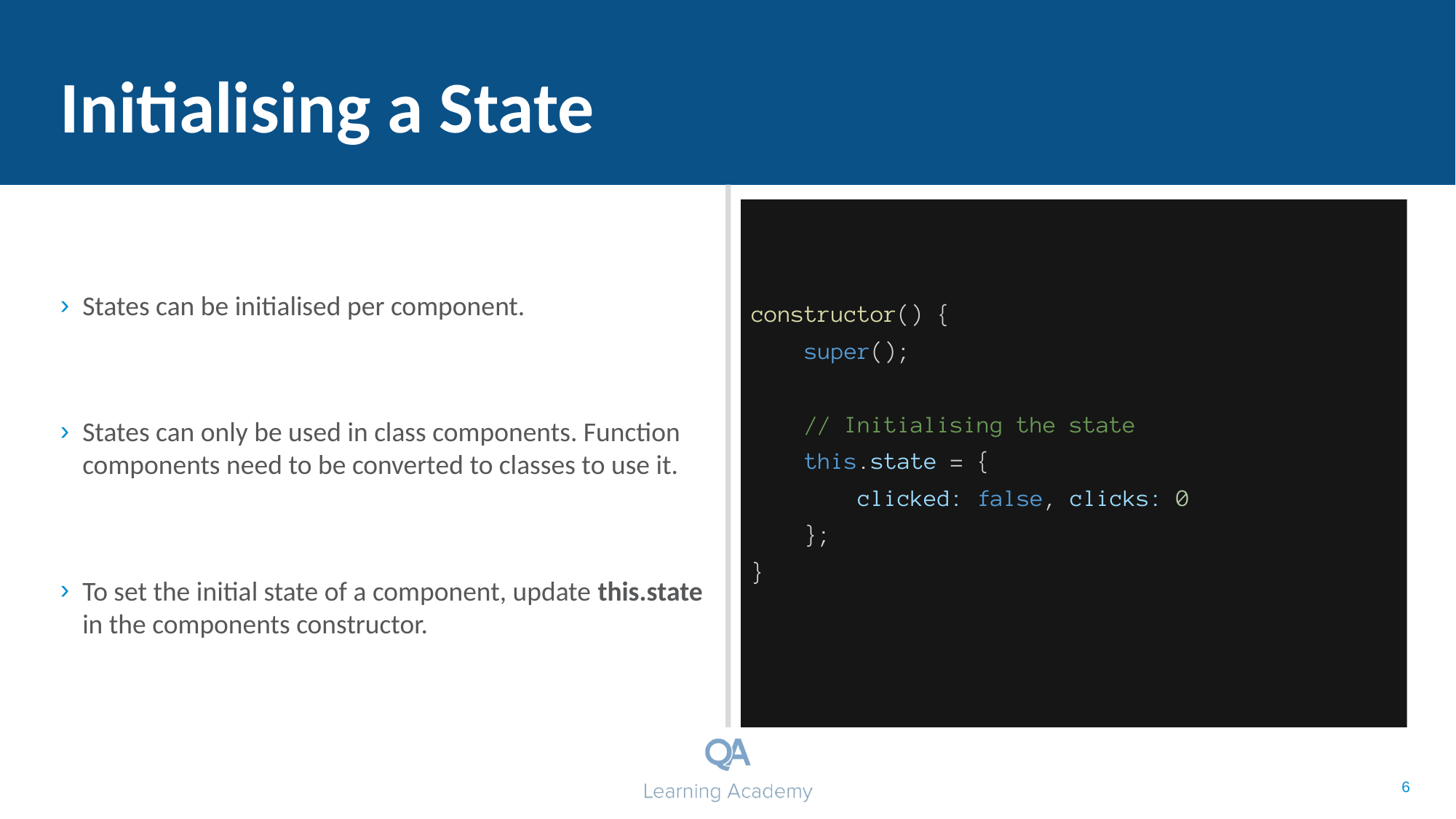

# Initialising a State
States can be initialised per component.

States can only be used in class components. Function components need to be converted to classes to use it.

To set the initial state of a component, update this.state in the components constructor.
constructor() {
    super();

    // Initialising the state
    this.state = {
        clicked: false, clicks: 0
    };
}